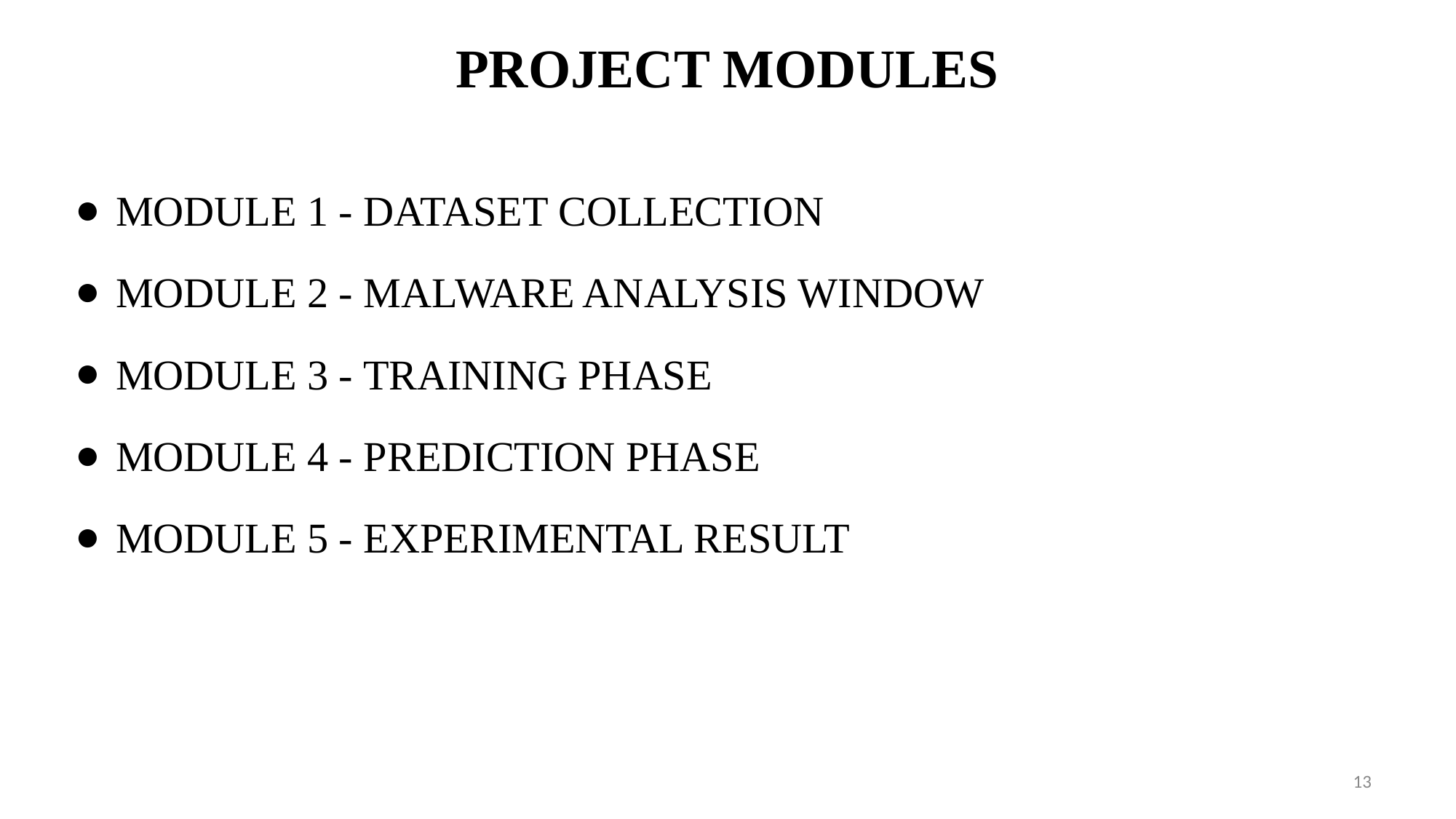

# PROJECT MODULES
MODULE 1 - DATASET COLLECTION
MODULE 2 - MALWARE ANALYSIS WINDOW
MODULE 3 - TRAINING PHASE
MODULE 4 - PREDICTION PHASE
MODULE 5 - EXPERIMENTAL RESULT

13